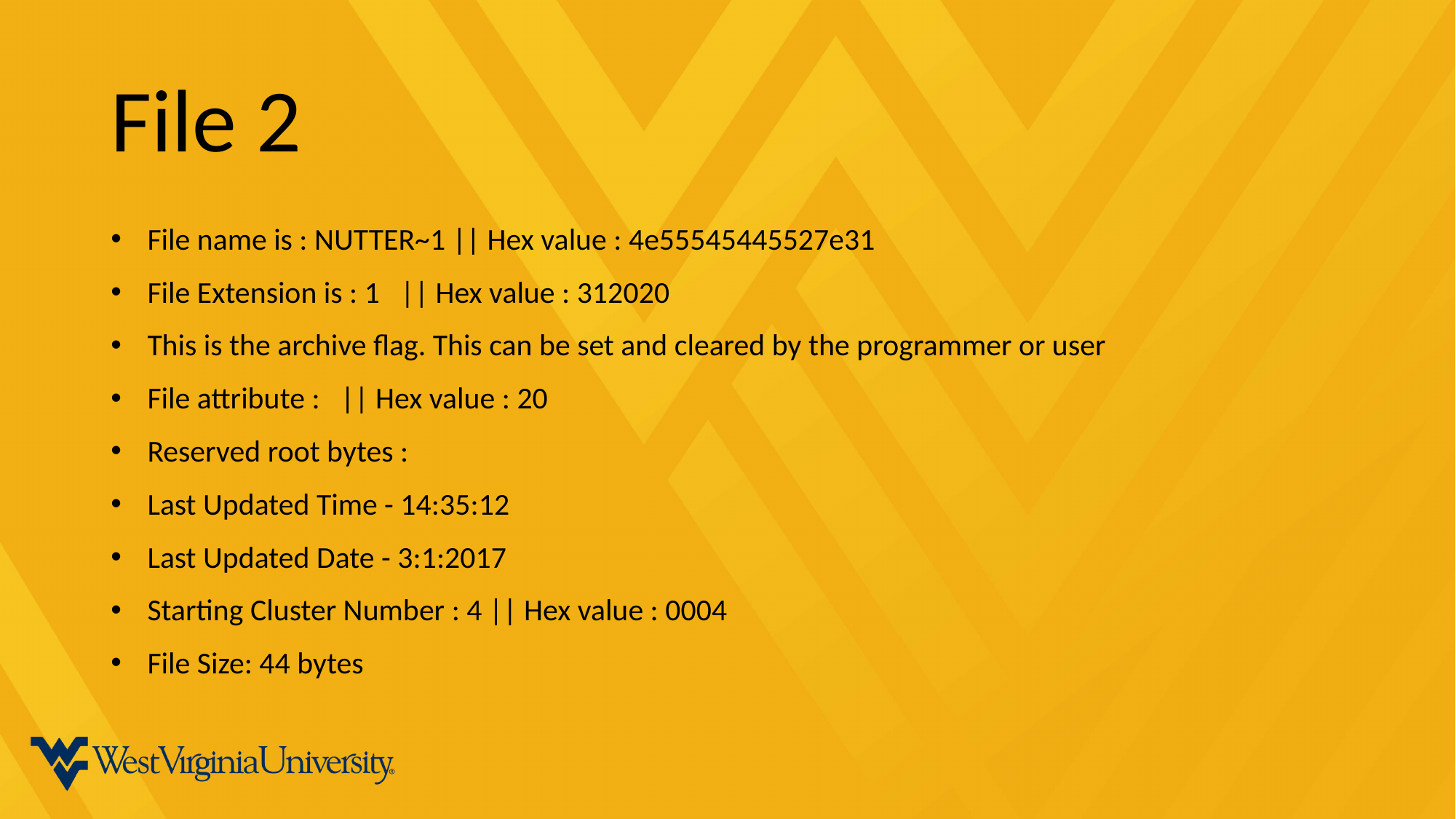

# File 2
File name is : NUTTER~1 || Hex value : 4e55545445527e31
File Extension is : 1   || Hex value : 312020
This is the archive flag. This can be set and cleared by the programmer or user
File attribute :   || Hex value : 20
Reserved root bytes :
Last Updated Time - 14:35:12
Last Updated Date - 3:1:2017
Starting Cluster Number : 4 || Hex value : 0004
File Size: 44 bytes